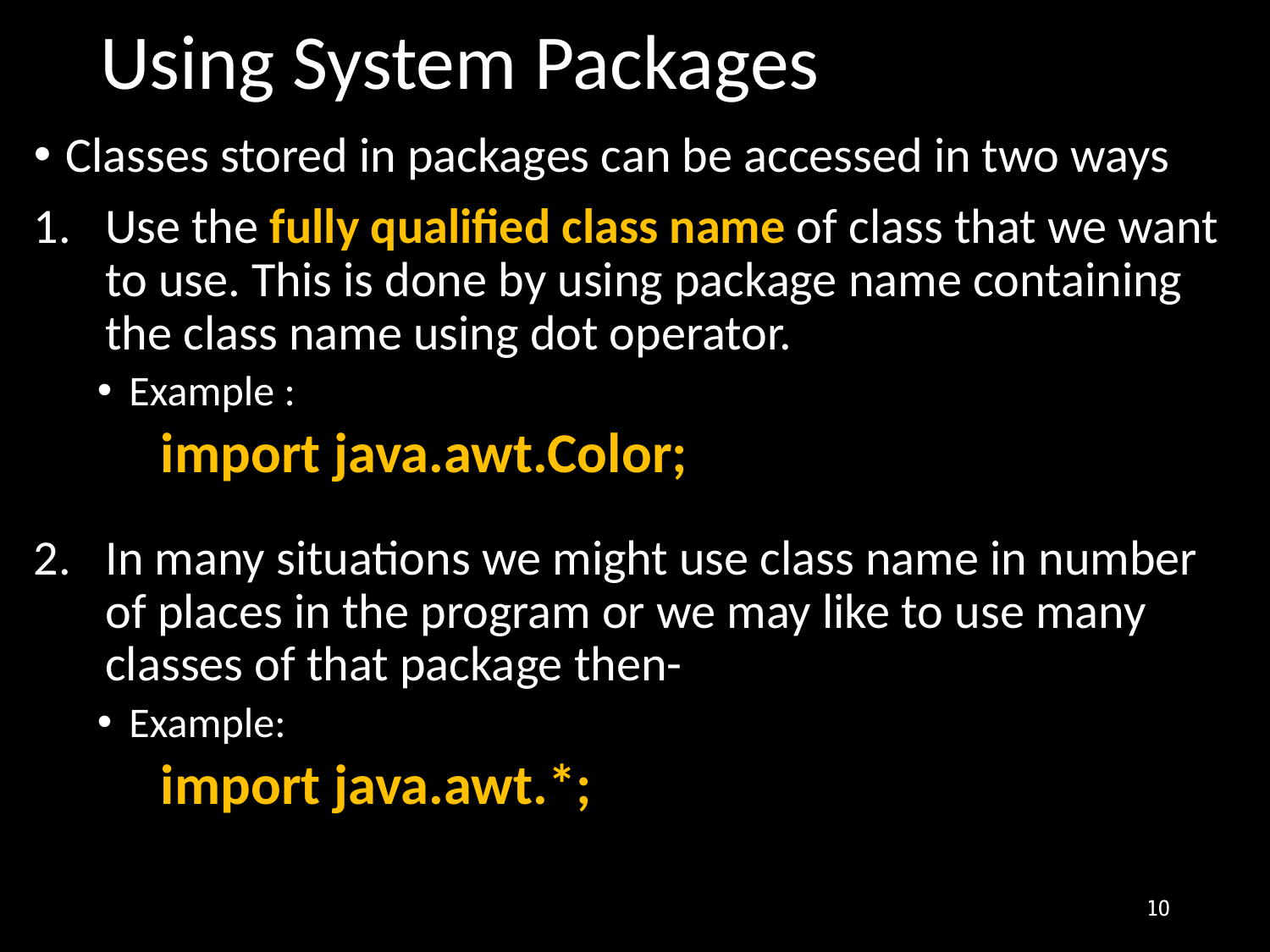

# Using System Packages
Classes stored in packages can be accessed in two ways
Use the fully qualified class name of class that we want to use. This is done by using package name containing the class name using dot operator.
Example :
import java.awt.Color;

In many situations we might use class name in number of places in the program or we may like to use many classes of that package then-
Example:
import java.awt.*;
10